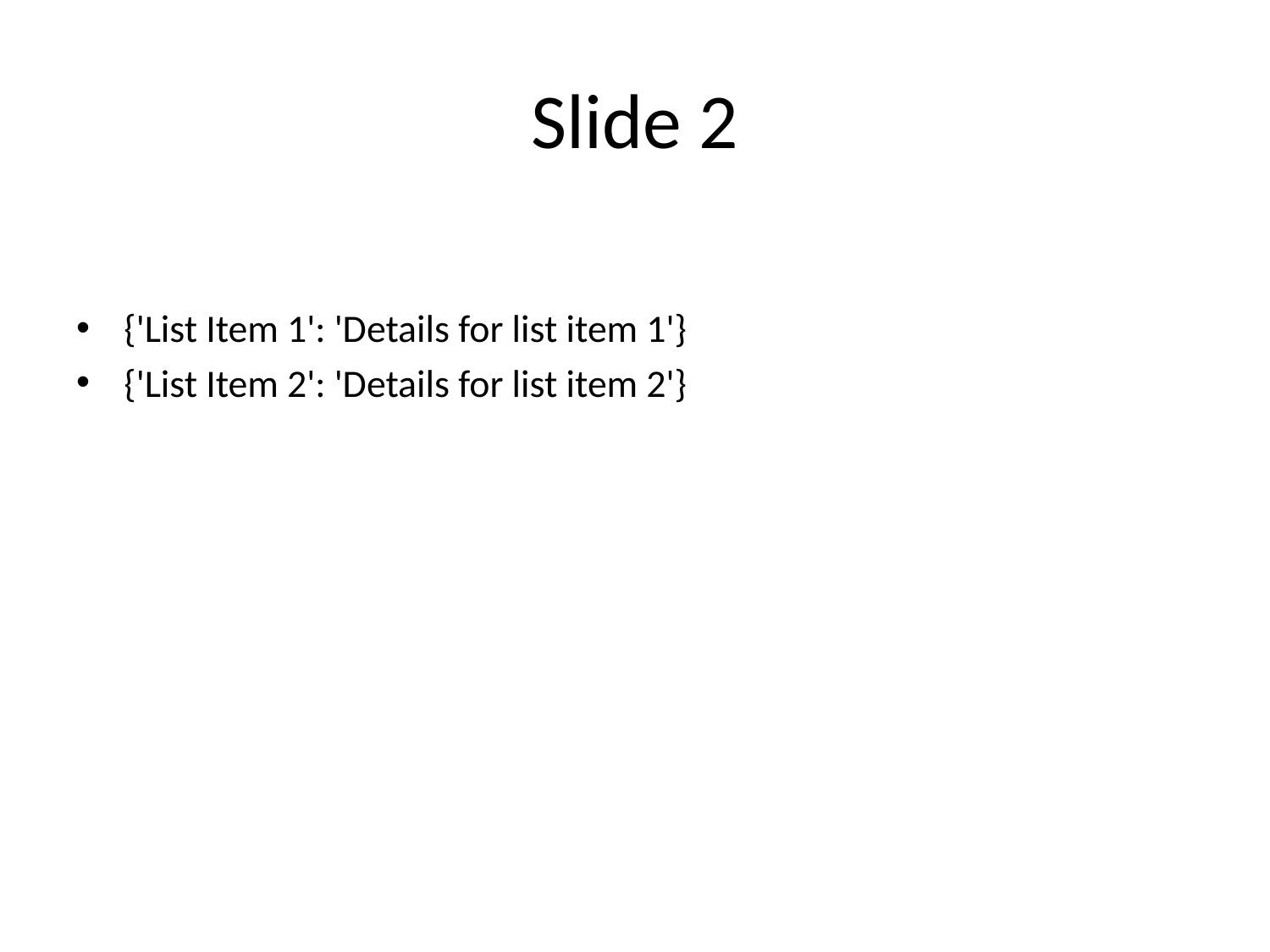

# Slide 2

{'List Item 1': 'Details for list item 1'}
{'List Item 2': 'Details for list item 2'}